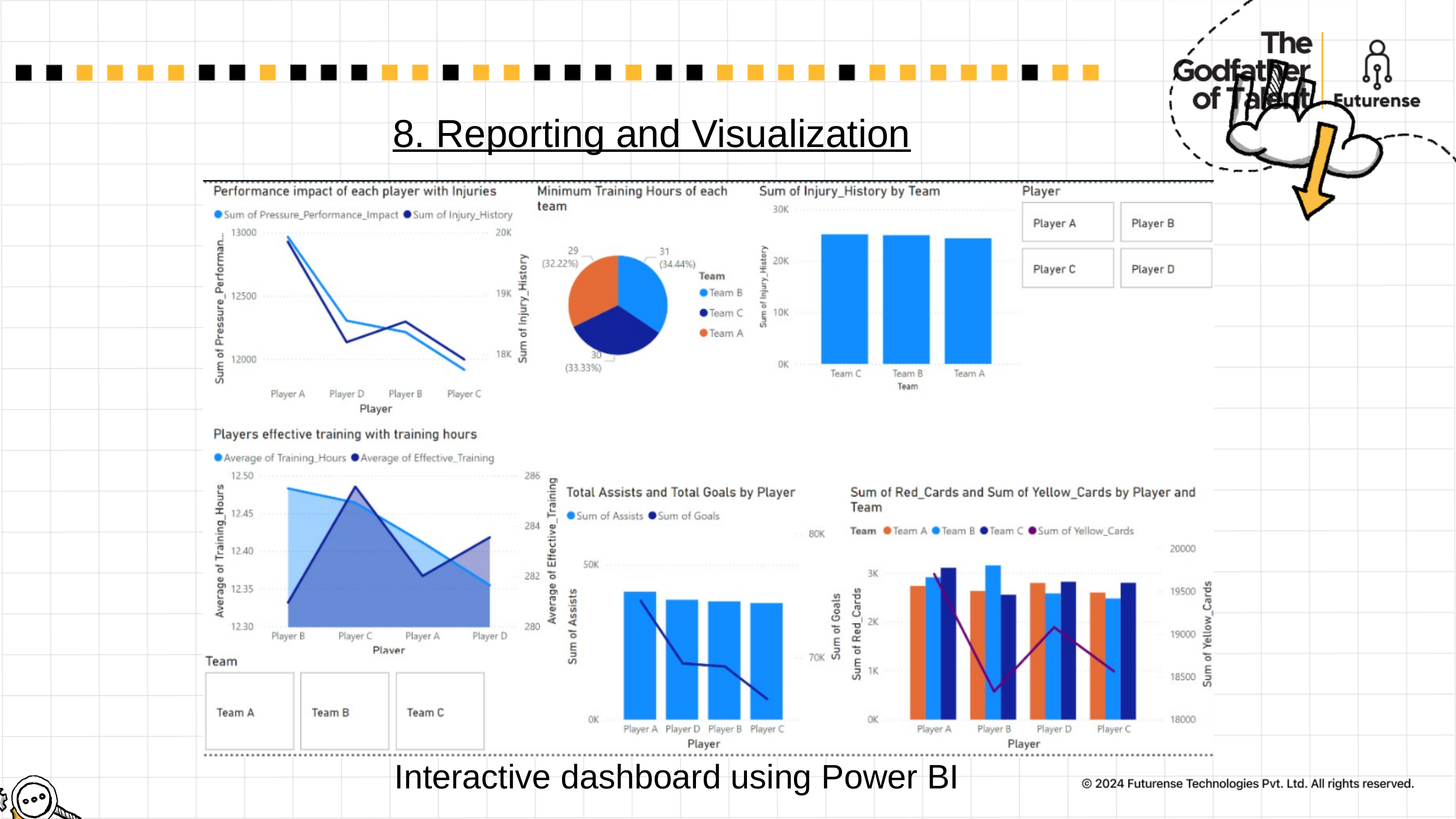

8. Reporting and Visualization

Interactive dashboard using Power BI